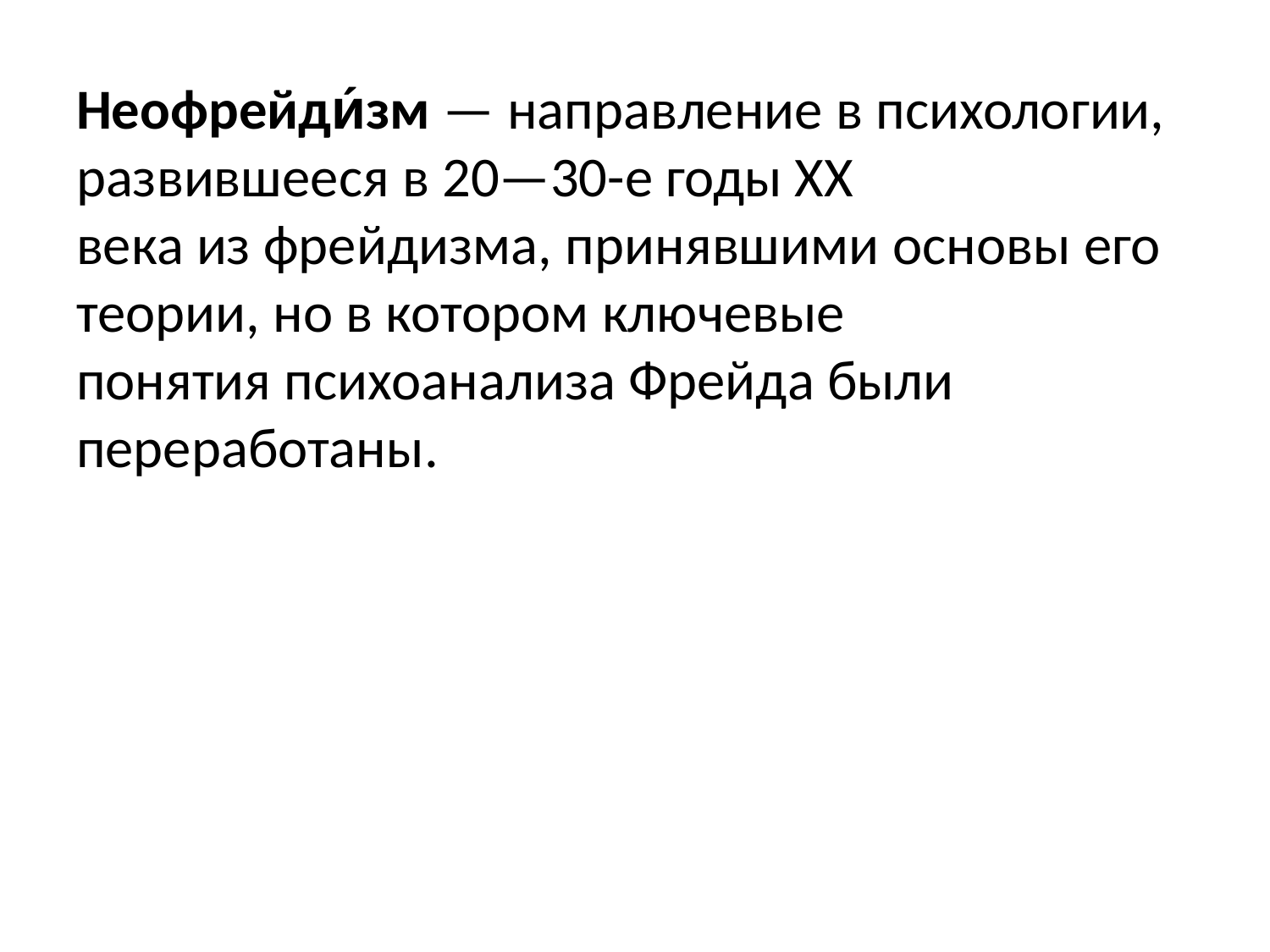

Неофрейди́зм — направление в психологии, развившееся в 20—30-е годы XX века из фрейдизма, принявшими основы его теории, но в котором ключевые понятия психоанализа Фрейда были переработаны.